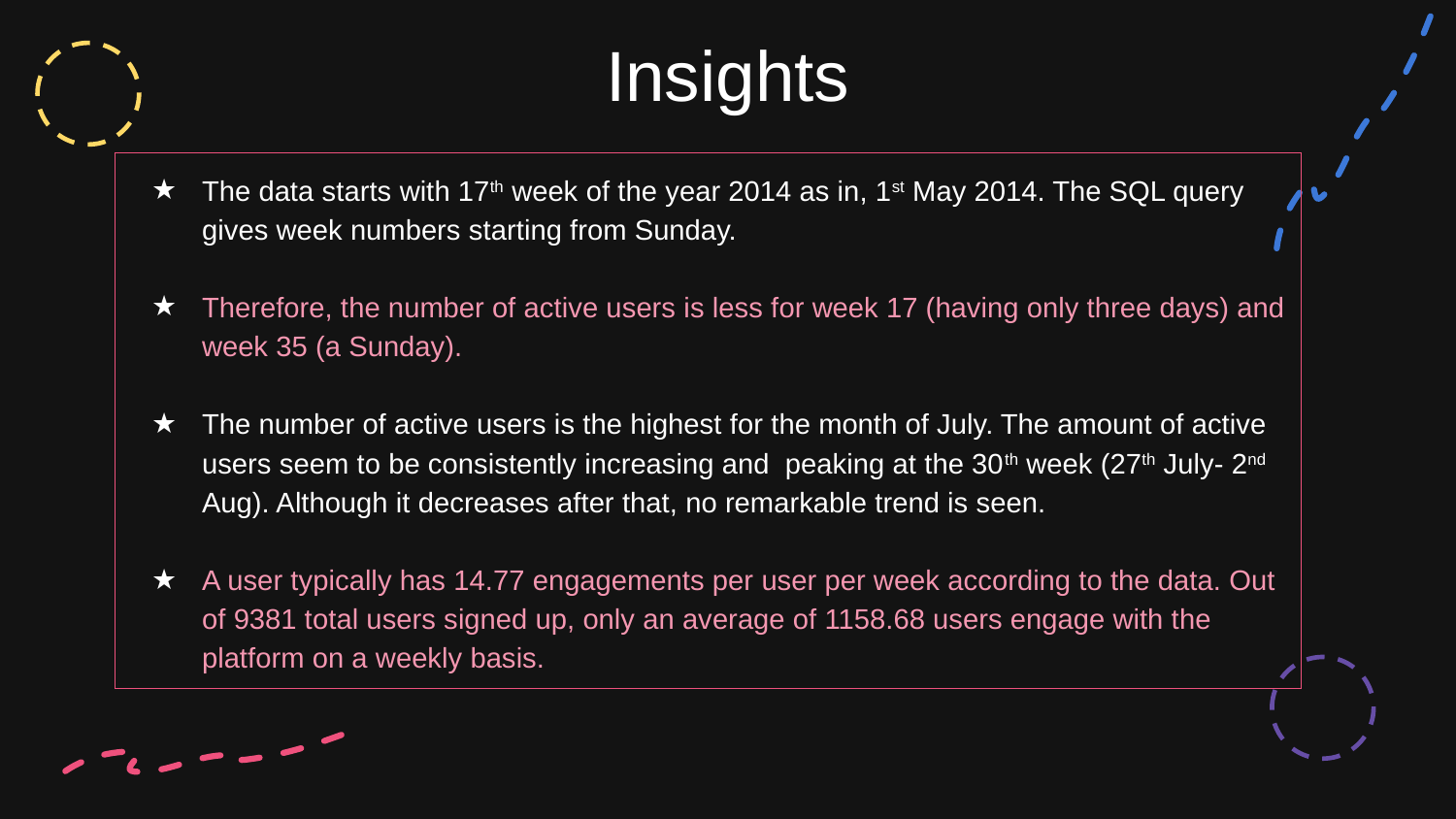

# Insights
The data starts with 17th week of the year 2014 as in, 1st May 2014. The SQL query gives week numbers starting from Sunday.

Therefore, the number of active users is less for week 17 (having only three days) and week 35 (a Sunday).

The number of active users is the highest for the month of July. The amount of active users seem to be consistently increasing and  peaking at the 30th week (27th July- 2nd Aug). Although it decreases after that, no remarkable trend is seen.

A user typically has 14.77 engagements per user per week according to the data. Out of 9381 total users signed up, only an average of 1158.68 users engage with the platform on a weekly basis.